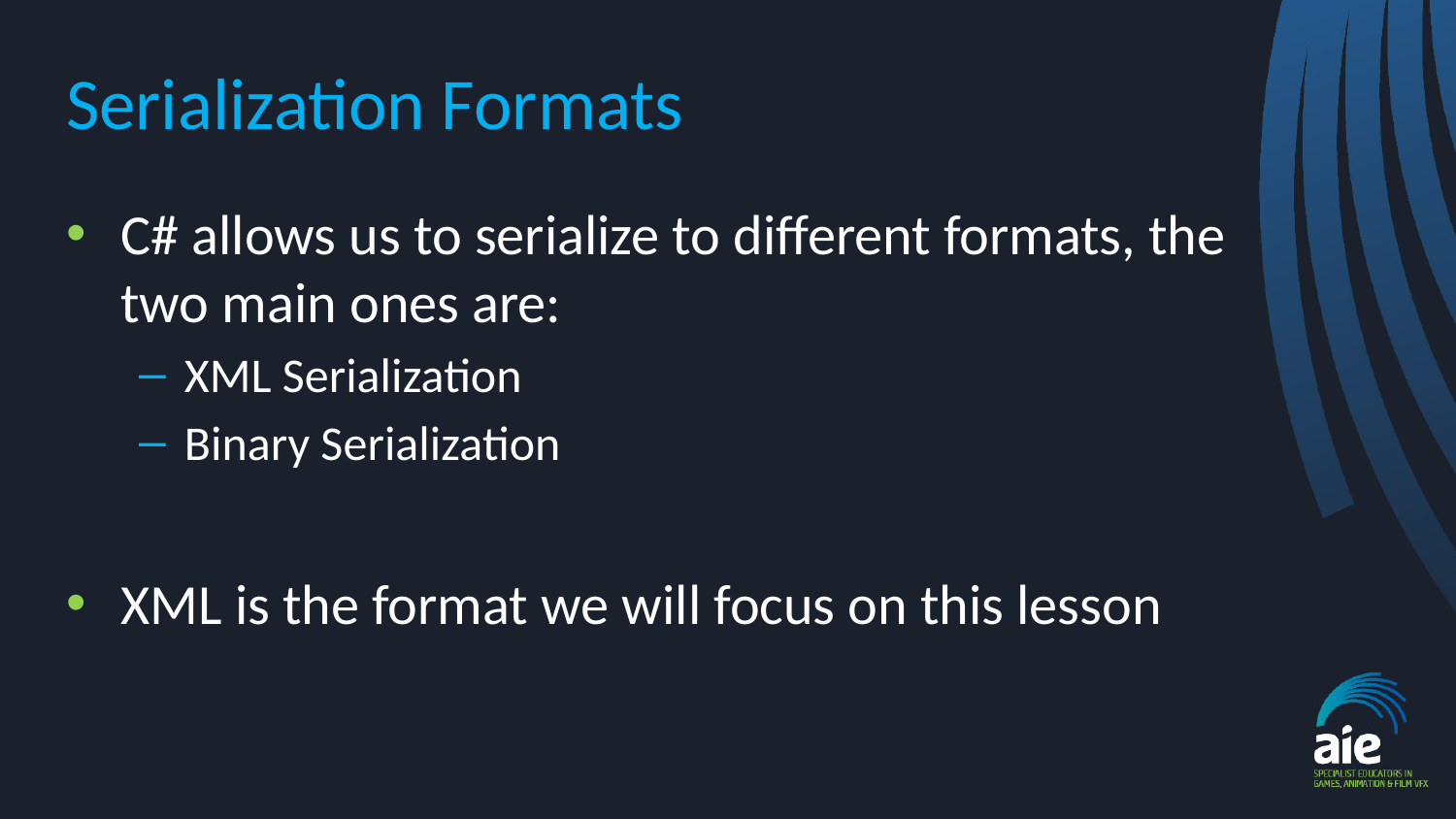

# Serialization Formats
C# allows us to serialize to different formats, the two main ones are:
XML Serialization
Binary Serialization

XML is the format we will focus on this lesson